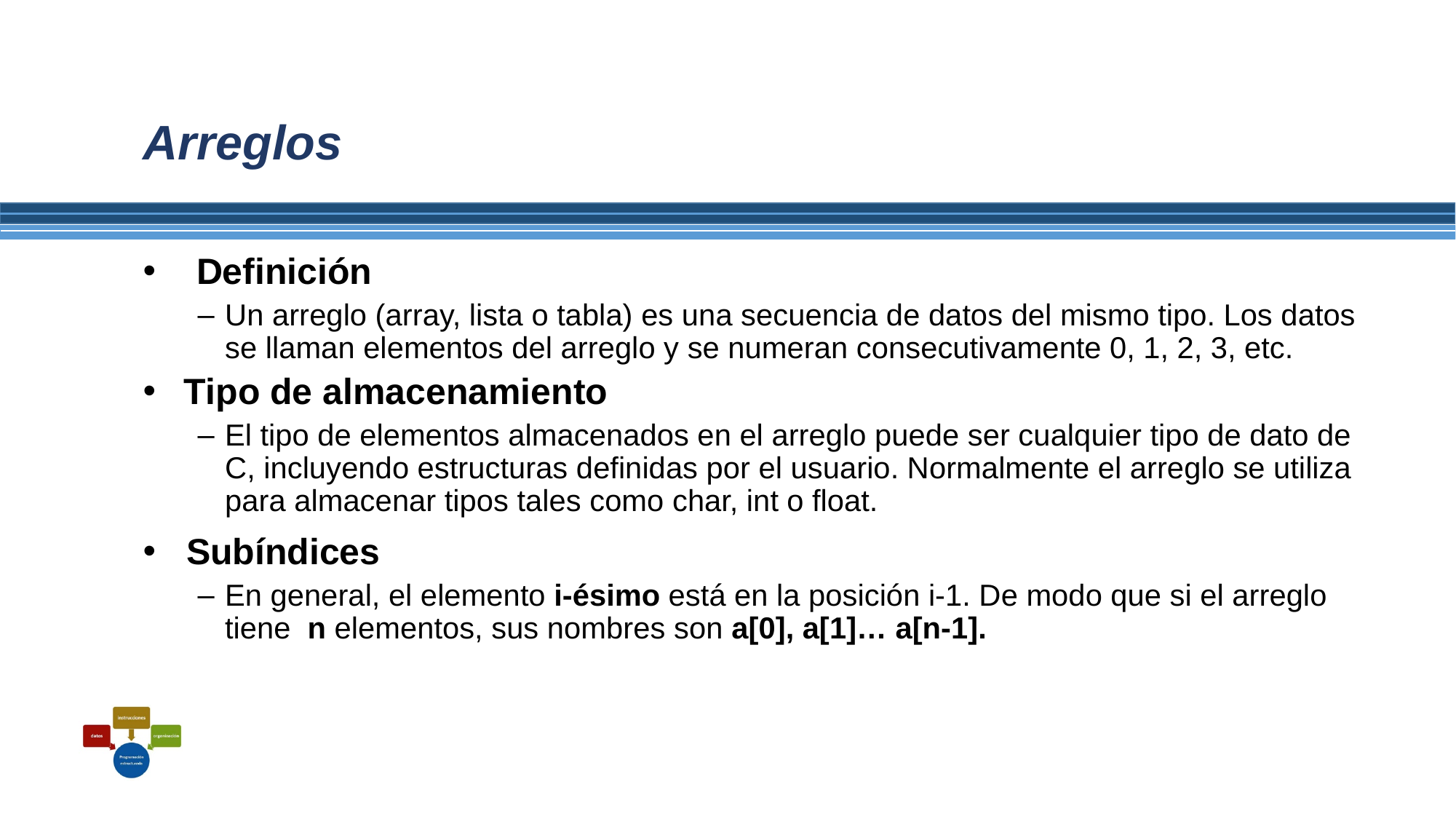

# Arreglos
    Definición
Un arreglo (array, lista o tabla) es una secuencia de datos del mismo tipo. Los datos se llaman elementos del arreglo y se numeran consecutivamente 0, 1, 2, 3, etc.
Tipo de almacenamiento
El tipo de elementos almacenados en el arreglo puede ser cualquier tipo de dato de C, incluyendo estructuras definidas por el usuario. Normalmente el arreglo se utiliza para almacenar tipos tales como char, int o float.
   Subíndices
En general, el elemento i-ésimo está en la posición i-1. De modo que si el arreglo tiene  n elementos, sus nombres son a[0], a[1]… a[n-1].